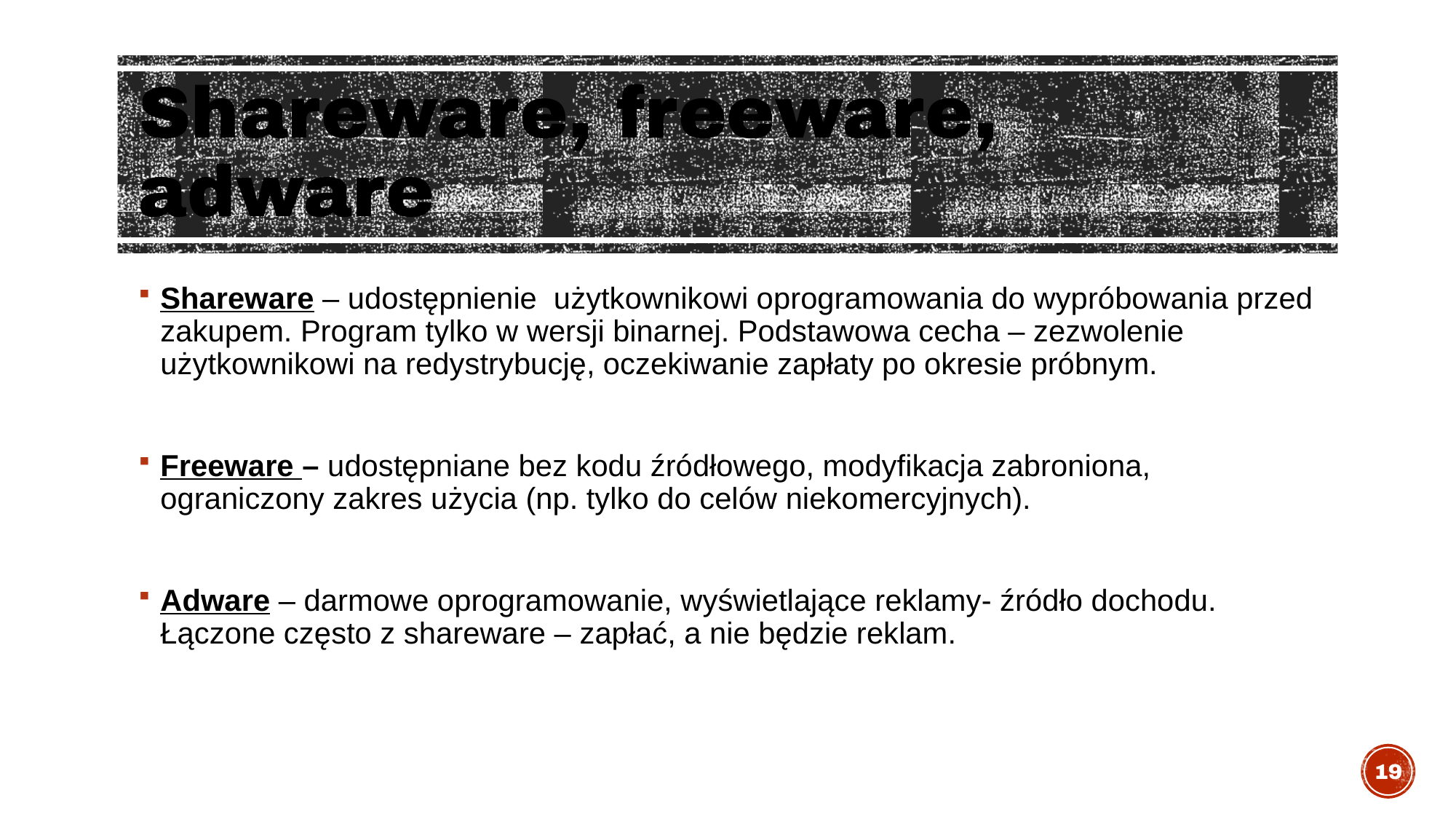

# Shareware, freeware, adware

Shareware – udostępnienie  użytkownikowi oprogramowania do wypróbowania przed zakupem. Program tylko w wersji binarnej. Podstawowa cecha – zezwolenie użytkownikowi na redystrybucję, oczekiwanie zapłaty po okresie próbnym.

Freeware – udostępniane bez kodu źródłowego, modyfikacja zabroniona, ograniczony zakres użycia (np. tylko do celów niekomercyjnych).

Adware – darmowe oprogramowanie, wyświetlające reklamy- źródło dochodu. Łączone często z shareware – zapłać, a nie będzie reklam.

19